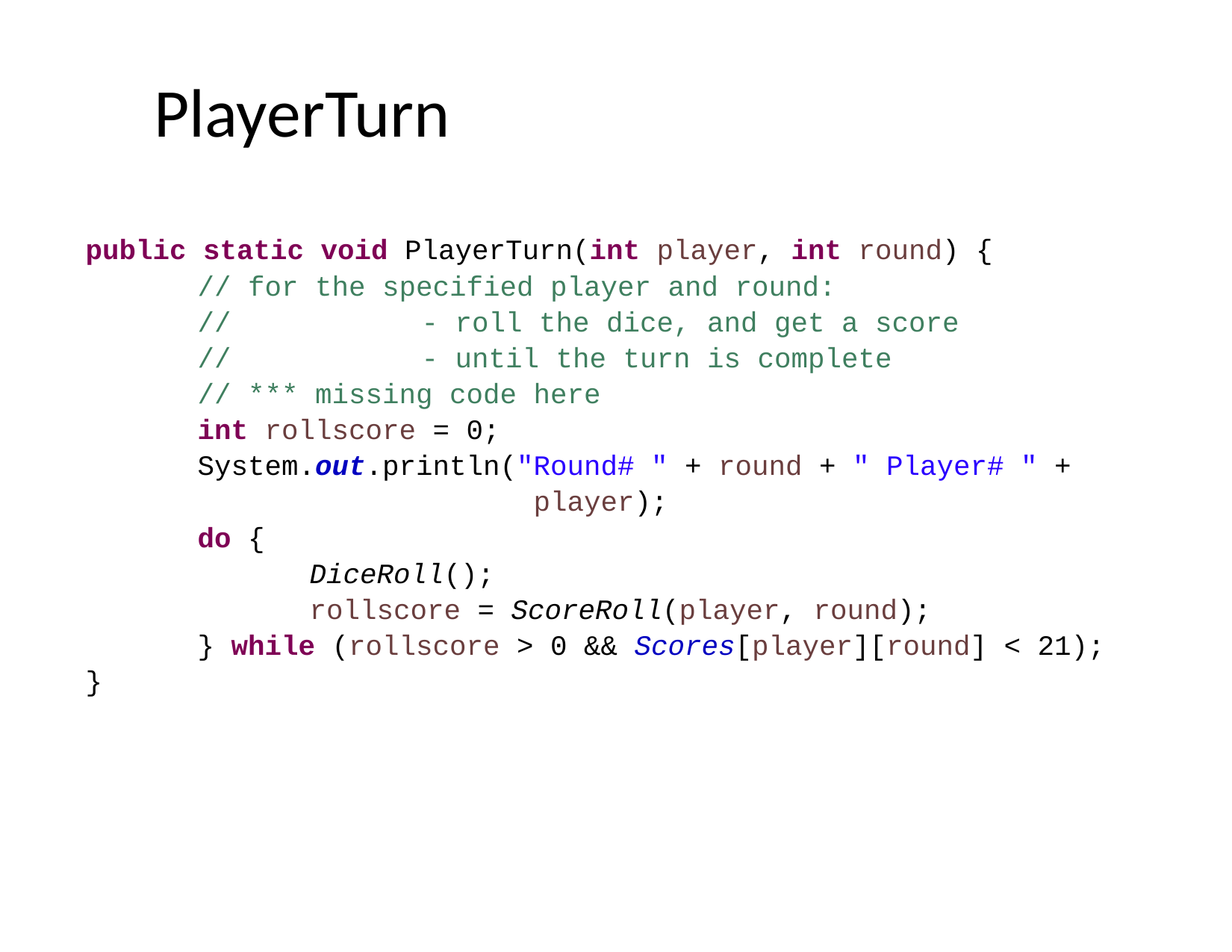

# PlayerTurn
public static void PlayerTurn(int player, int round) {
	// for the specified player and round:
	//		- roll the dice, and get a score
	//		- until the turn is complete
	// *** missing code here
	int rollscore = 0;
	System.out.println("Round# " + round + " Player# " + 					player);
	do {
		DiceRoll();
		rollscore = ScoreRoll(player, round);
	} while (rollscore > 0 && Scores[player][round] < 21);
}